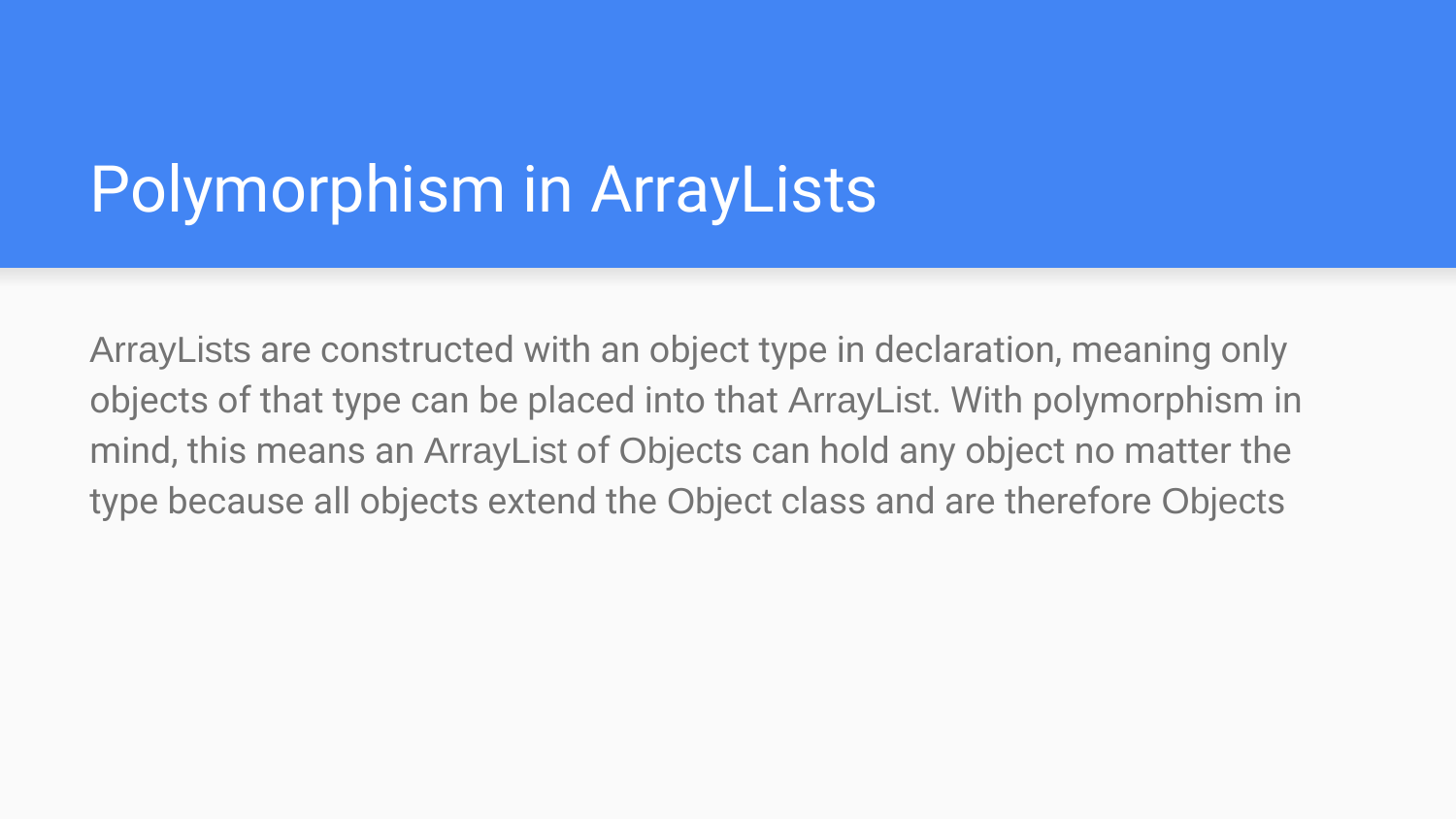

# Polymorphism in ArrayLists
ArrayLists are constructed with an object type in declaration, meaning only objects of that type can be placed into that ArrayList. With polymorphism in mind, this means an ArrayList of Objects can hold any object no matter the type because all objects extend the Object class and are therefore Objects